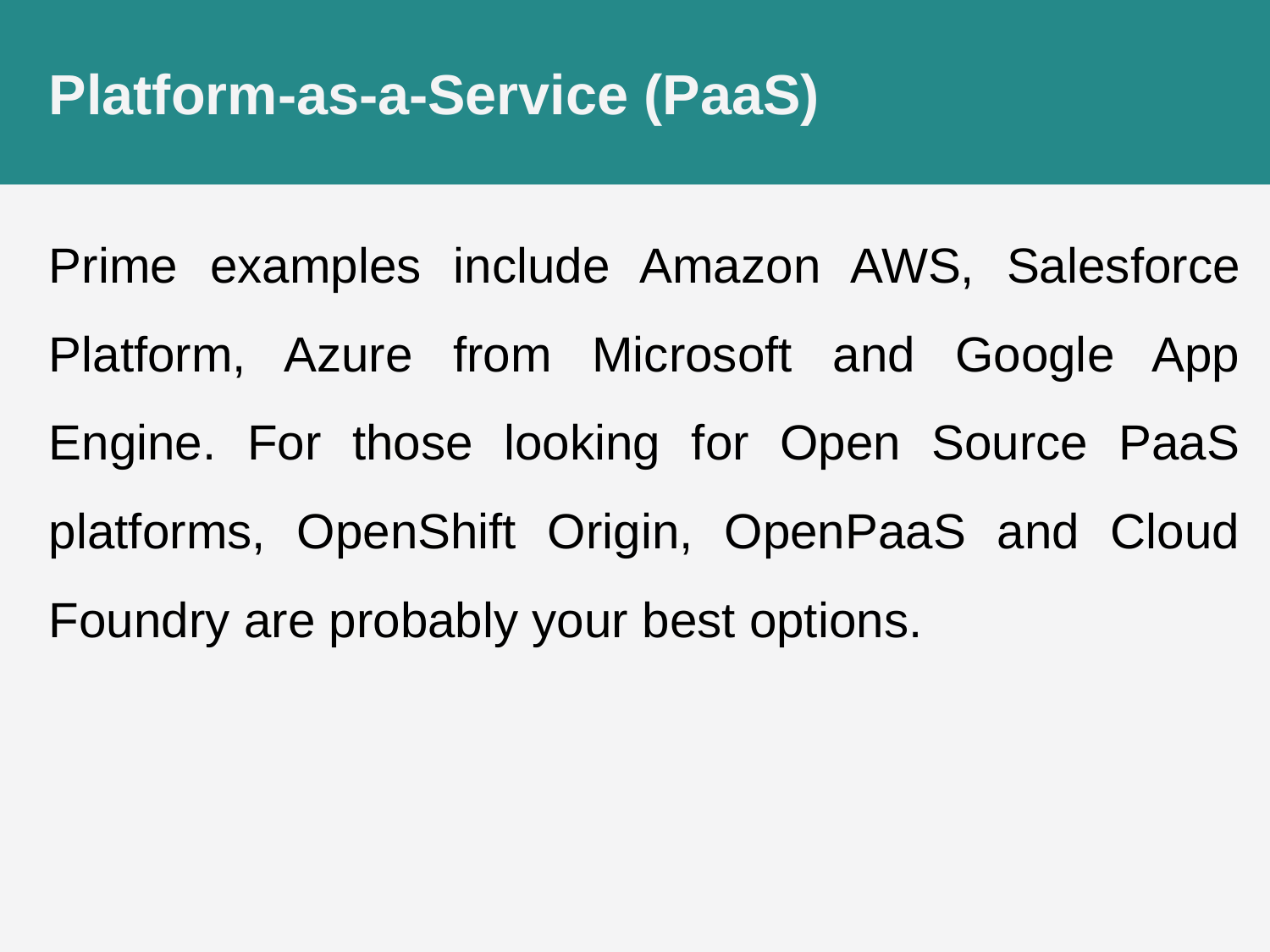

# Platform-as-a-Service (PaaS)
Prime examples include Amazon AWS, Salesforce Platform, Azure from Microsoft and Google App Engine. For those looking for Open Source PaaS platforms, OpenShift Origin, OpenPaaS and Cloud Foundry are probably your best options.